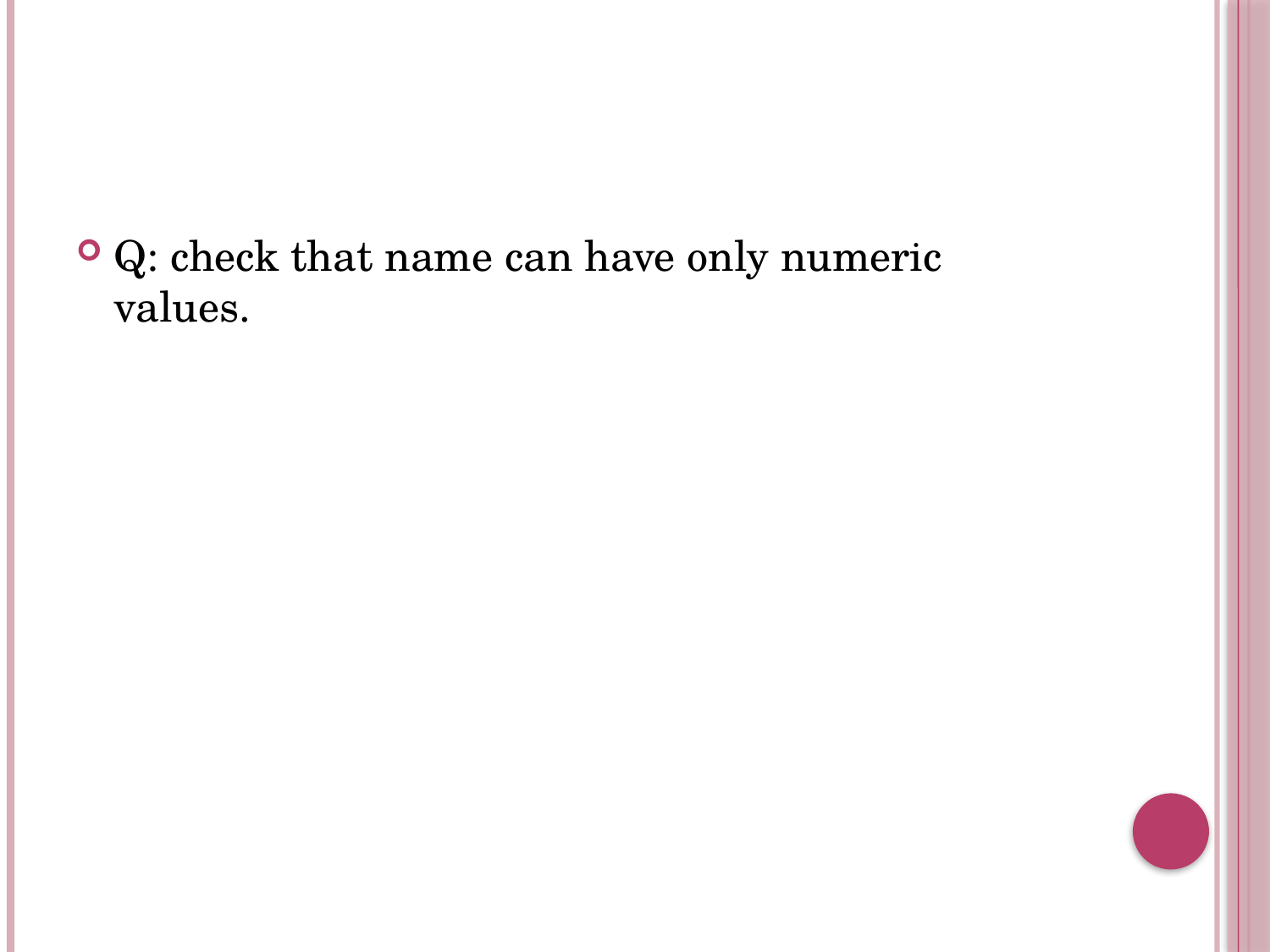

#
Q: check that name can have only numeric values.